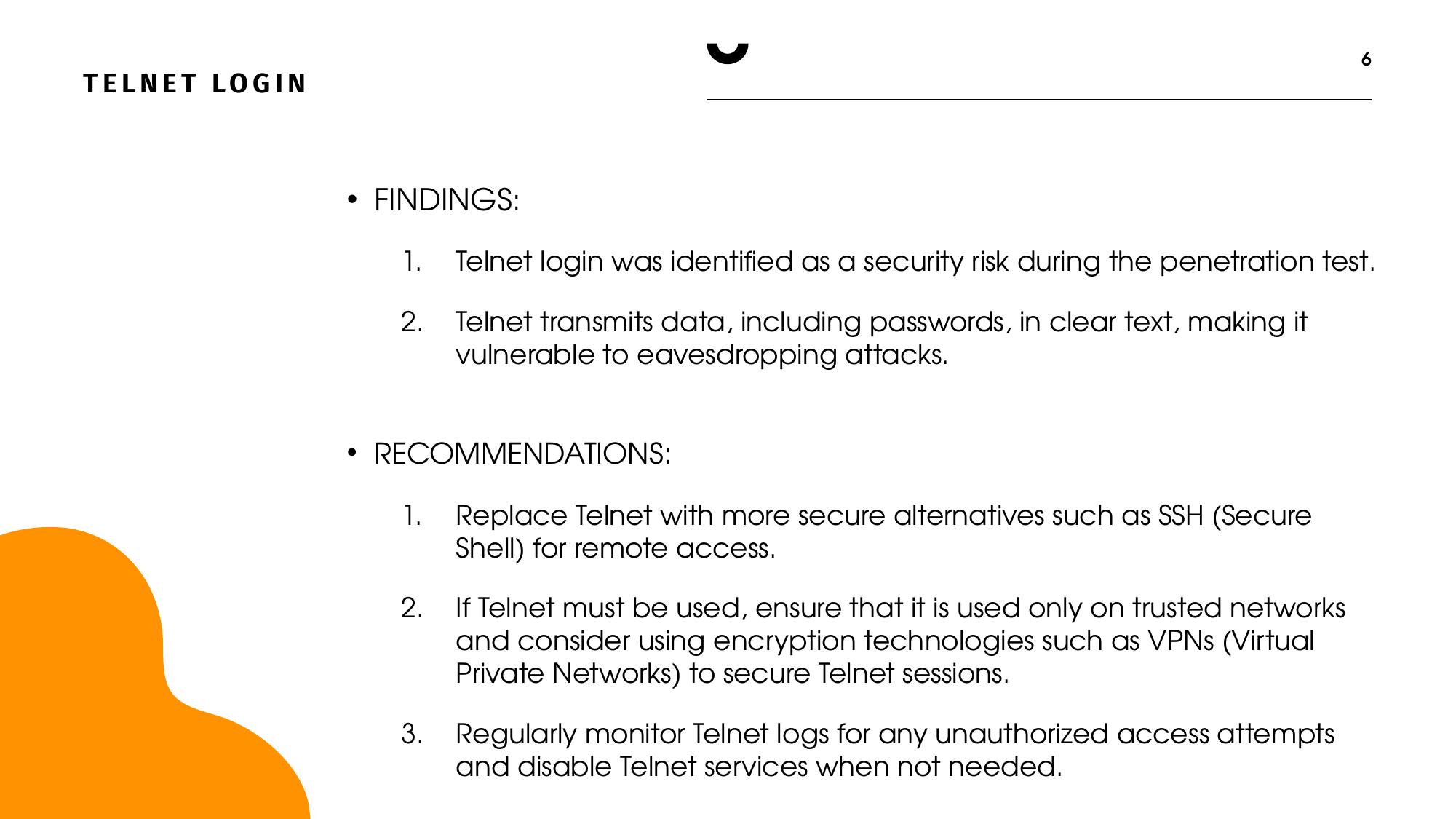

6
# TELNET LOGIN
FINDINGS:
Telnet login was identified as a security risk during the penetration test.
Telnet transmits data, including passwords, in clear text, making it vulnerable to eavesdropping attacks.

RECOMMENDATIONS:
Replace Telnet with more secure alternatives such as SSH (Secure Shell) for remote access.
If Telnet must be used, ensure that it is used only on trusted networks and consider using encryption technologies such as VPNs (Virtual Private Networks) to secure Telnet sessions.
Regularly monitor Telnet logs for any unauthorized access attempts and disable Telnet services when not needed.